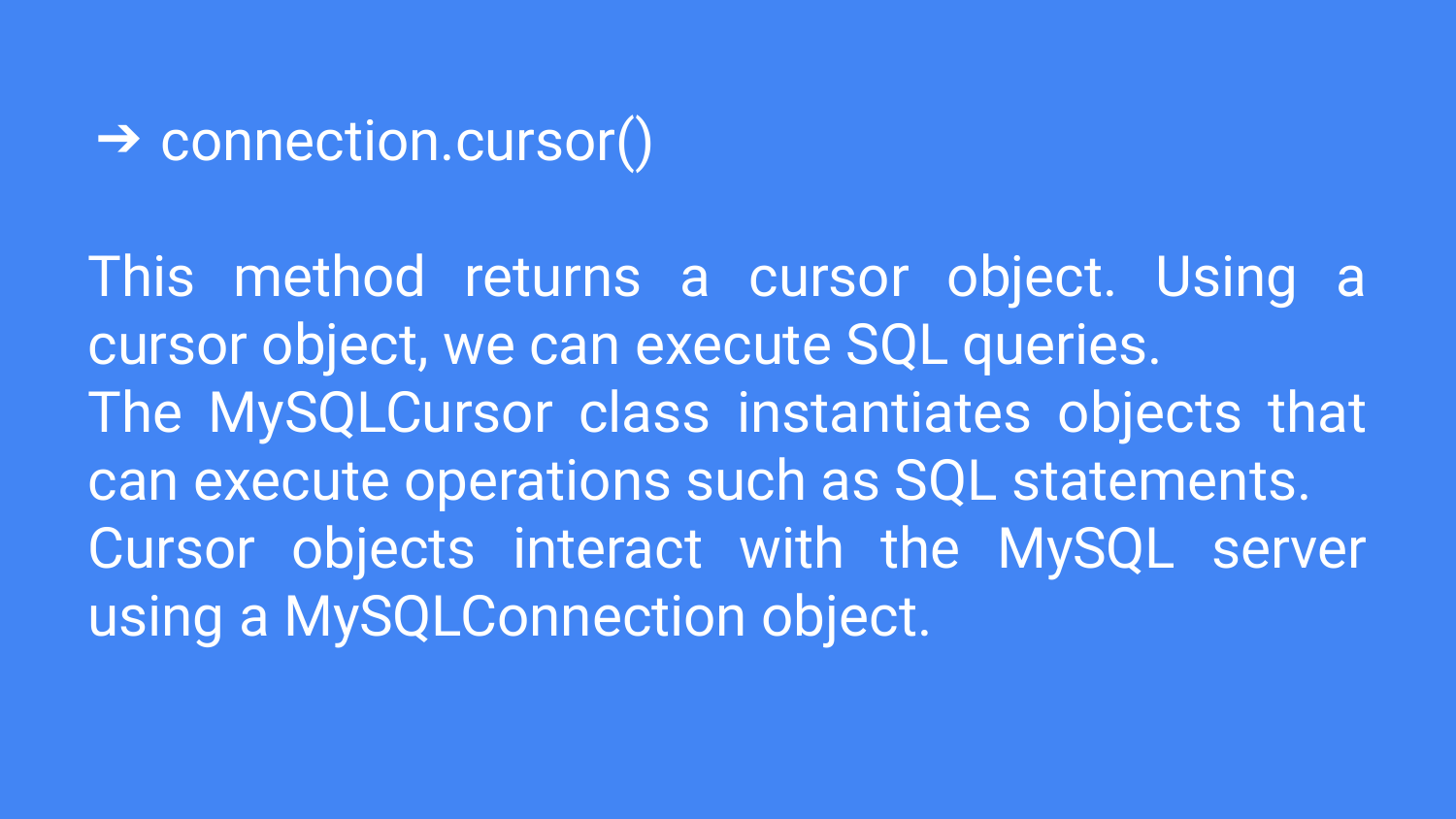

# connection.cursor()

This method returns a cursor object. Using a cursor object, we can execute SQL queries.
The MySQLCursor class instantiates objects that can execute operations such as SQL statements.
Cursor objects interact with the MySQL server using a MySQLConnection object.